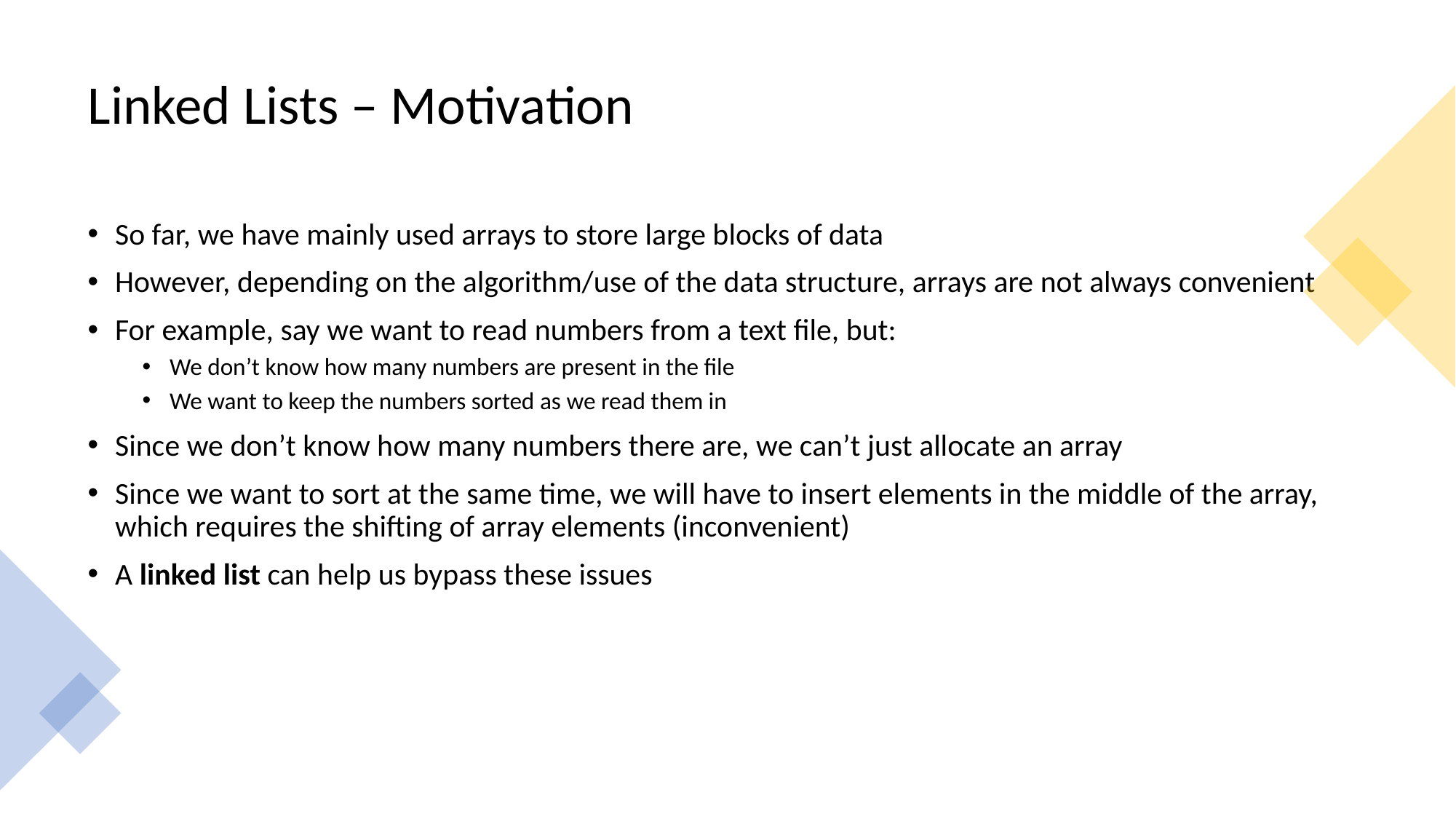

# Linked Lists – Motivation

So far, we have mainly used arrays to store large blocks of data
However, depending on the algorithm/use of the data structure, arrays are not always convenient
For example, say we want to read numbers from a text file, but:
We don’t know how many numbers are present in the file
We want to keep the numbers sorted as we read them in
Since we don’t know how many numbers there are, we can’t just allocate an array
Since we want to sort at the same time, we will have to insert elements in the middle of the array, which requires the shifting of array elements (inconvenient)
A linked list can help us bypass these issues